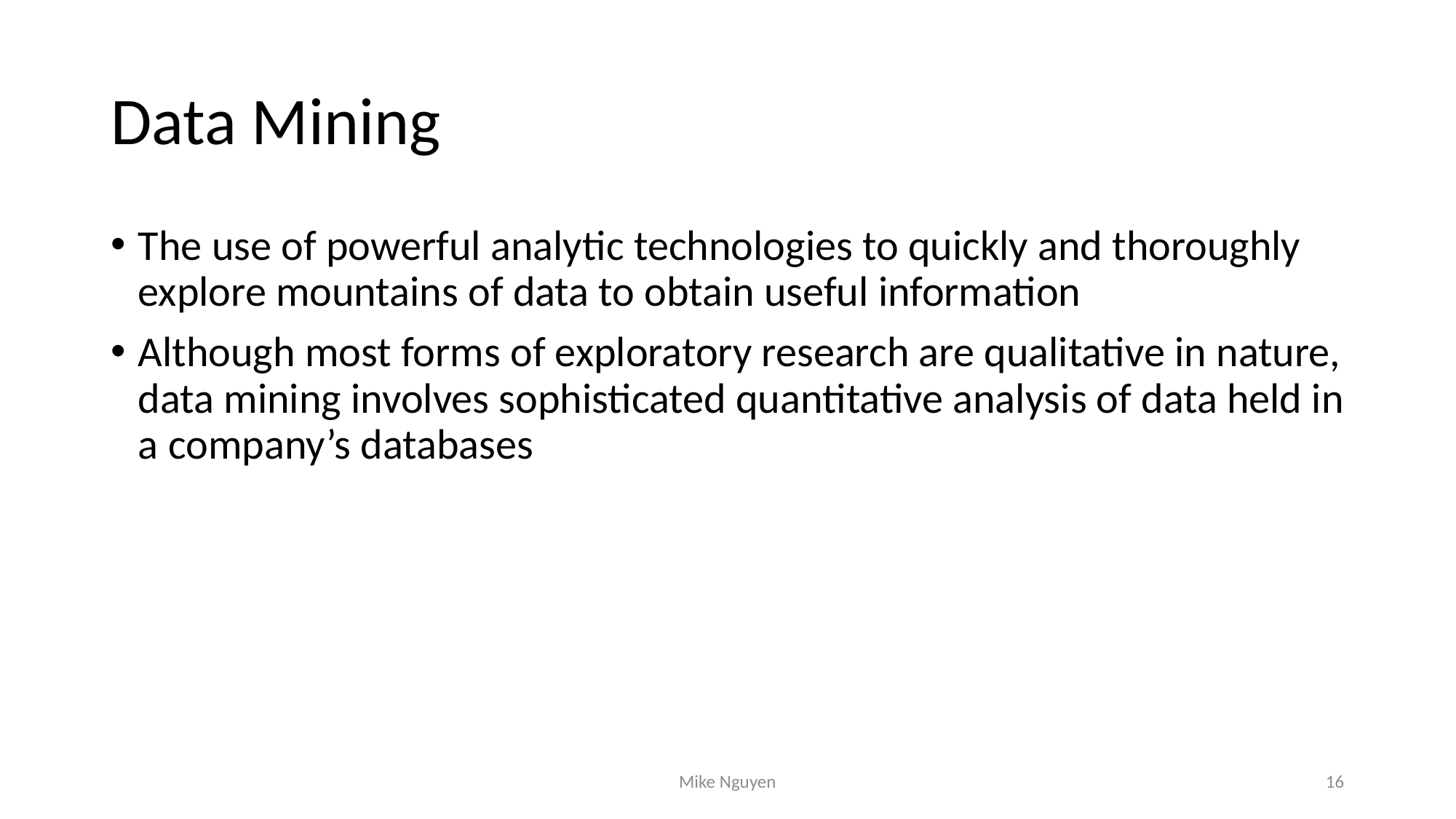

# Data Mining
The use of powerful analytic technologies to quickly and thoroughly explore mountains of data to obtain useful information
Although most forms of exploratory research are qualitative in nature, data mining involves sophisticated quantitative analysis of data held in a company’s databases

Mike Nguyen
16